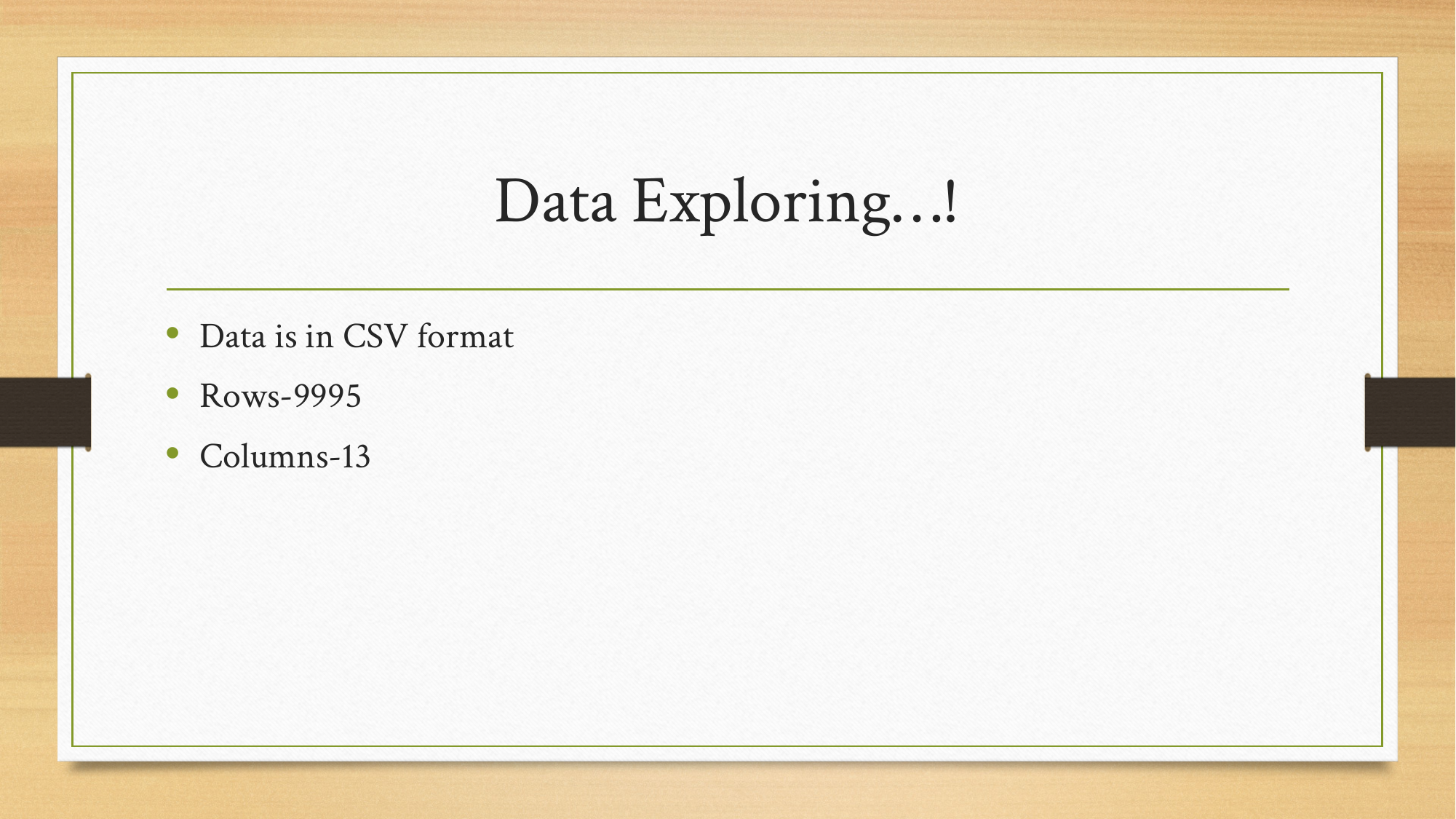

# Data Exploring…!
Data is in CSV format
Rows-9995
Columns-13